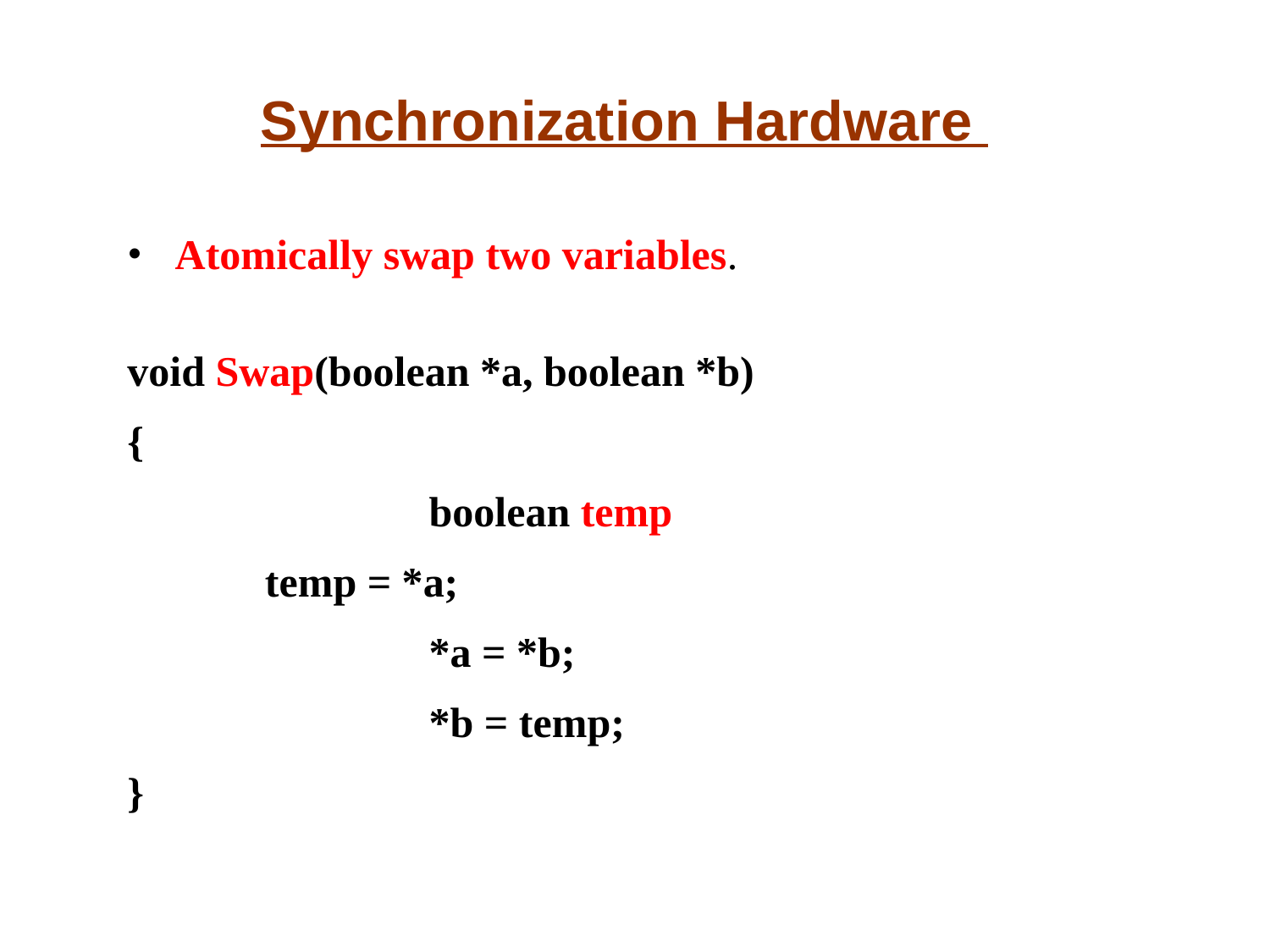

# Synchronization Hardware
Atomically swap two variables.
void Swap(boolean *a, boolean *b)
{
			boolean temp
             temp = *a;
			*a = *b;
			*b = temp;
}